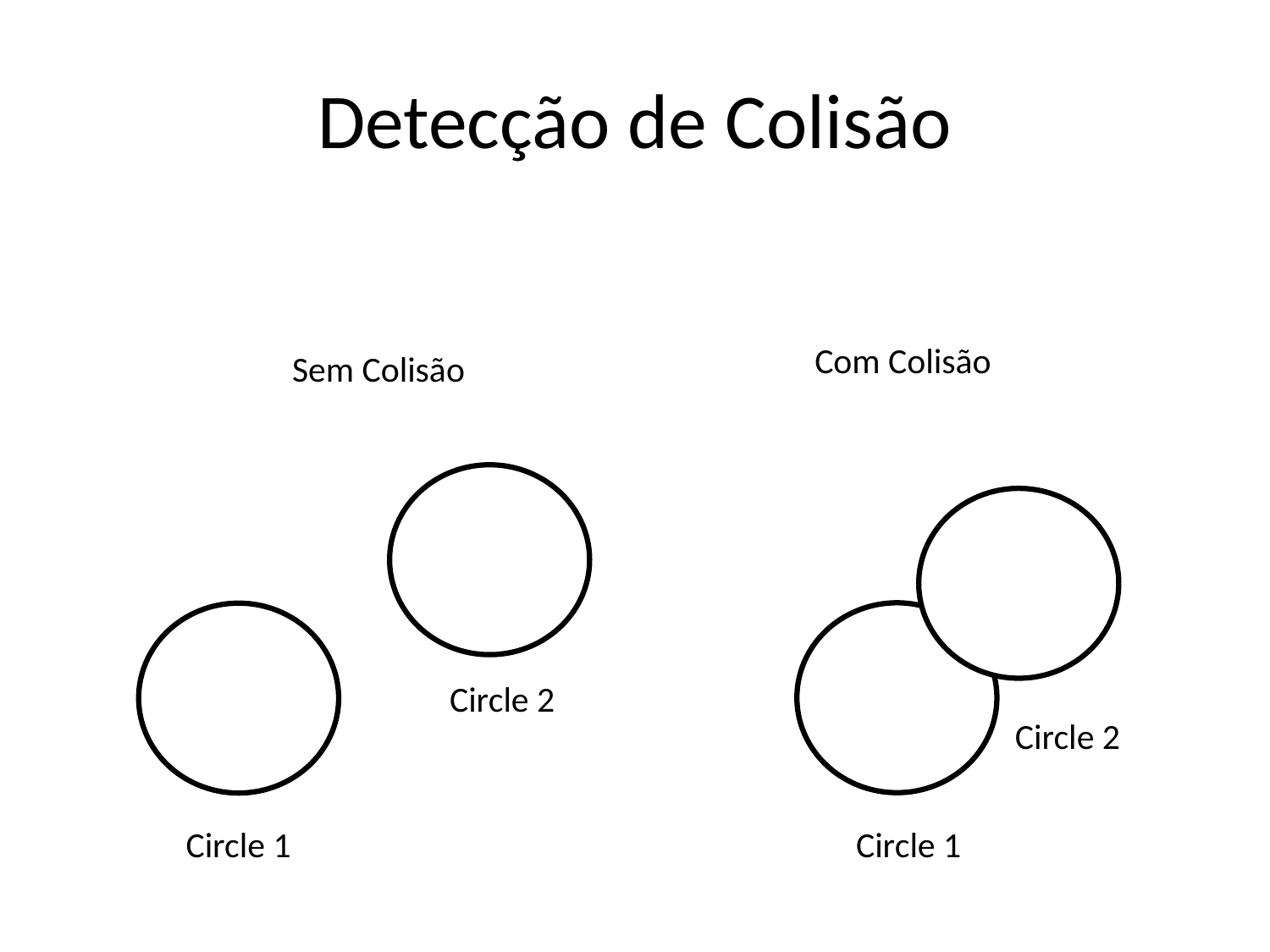

# Detecção de Colisão
Com Colisão
Sem Colisão

Circle 2
Circle 2
Circle 1
Circle 1